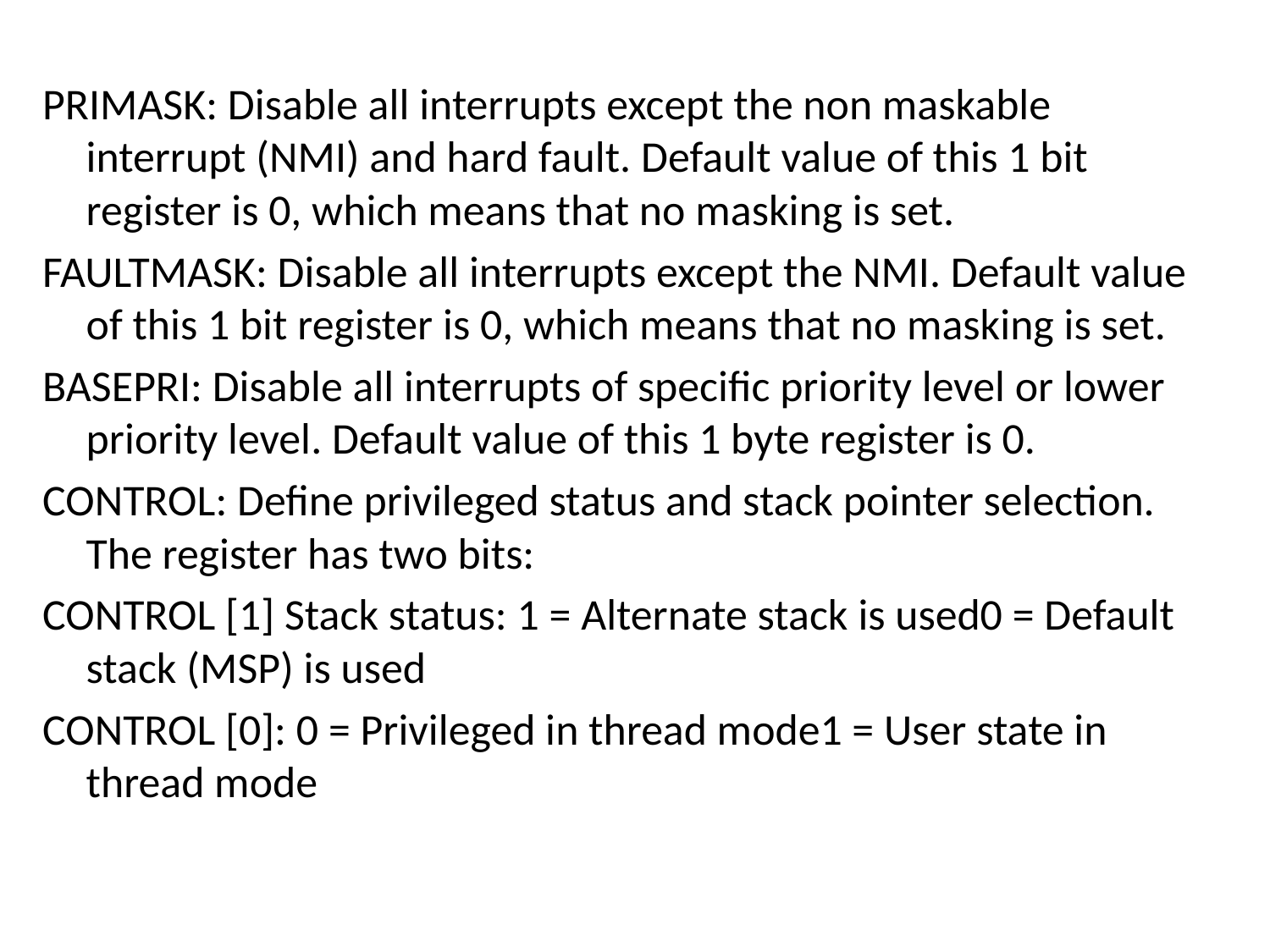

PRIMASK: Disable all interrupts except the non maskable interrupt (NMI) and hard fault. Default value of this 1 bit register is 0, which means that no masking is set.
FAULTMASK: Disable all interrupts except the NMI. Default value of this 1 bit register is 0, which means that no masking is set.
BASEPRI: Disable all interrupts of specific priority level or lower priority level. Default value of this 1 byte register is 0.
CONTROL: Define privileged status and stack pointer selection. The register has two bits:
CONTROL [1] Stack status: 1 = Alternate stack is used0 = Default stack (MSP) is used
CONTROL [0]: 0 = Privileged in thread mode1 = User state in thread mode